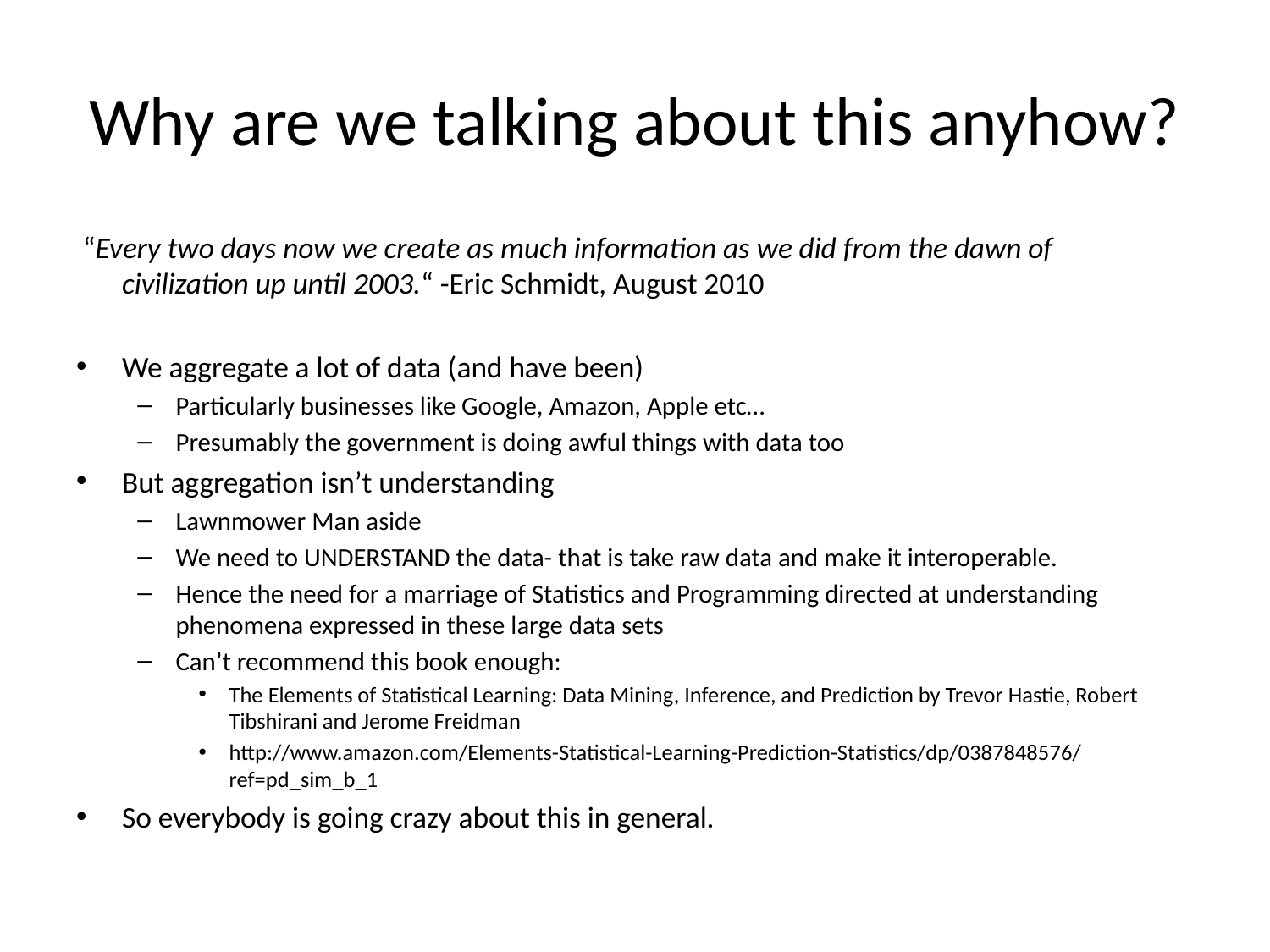

# Why are we talking about this anyhow?
 “Every two days now we create as much information as we did from the dawn of
civilization up until 2003.“ -Eric Schmidt, August 2010

We aggregate a lot of data (and have been)
Particularly businesses like Google, Amazon, Apple etc…
Presumably the government is doing awful things with data too
But aggregation isn’t understanding
Lawnmower Man aside
We need to UNDERSTAND the data- that is take raw data and make it interoperable.
Hence the need for a marriage of Statistics and Programming directed at understanding phenomena expressed in these large data sets
Can’t recommend this book enough:
The Elements of Statistical Learning: Data Mining, Inference, and Prediction by Trevor Hastie, Robert Tibshirani and Jerome Freidman
http://www.amazon.com/Elements-Statistical-Learning-Prediction-Statistics/dp/0387848576/ref=pd_sim_b_1
So everybody is going crazy about this in general.